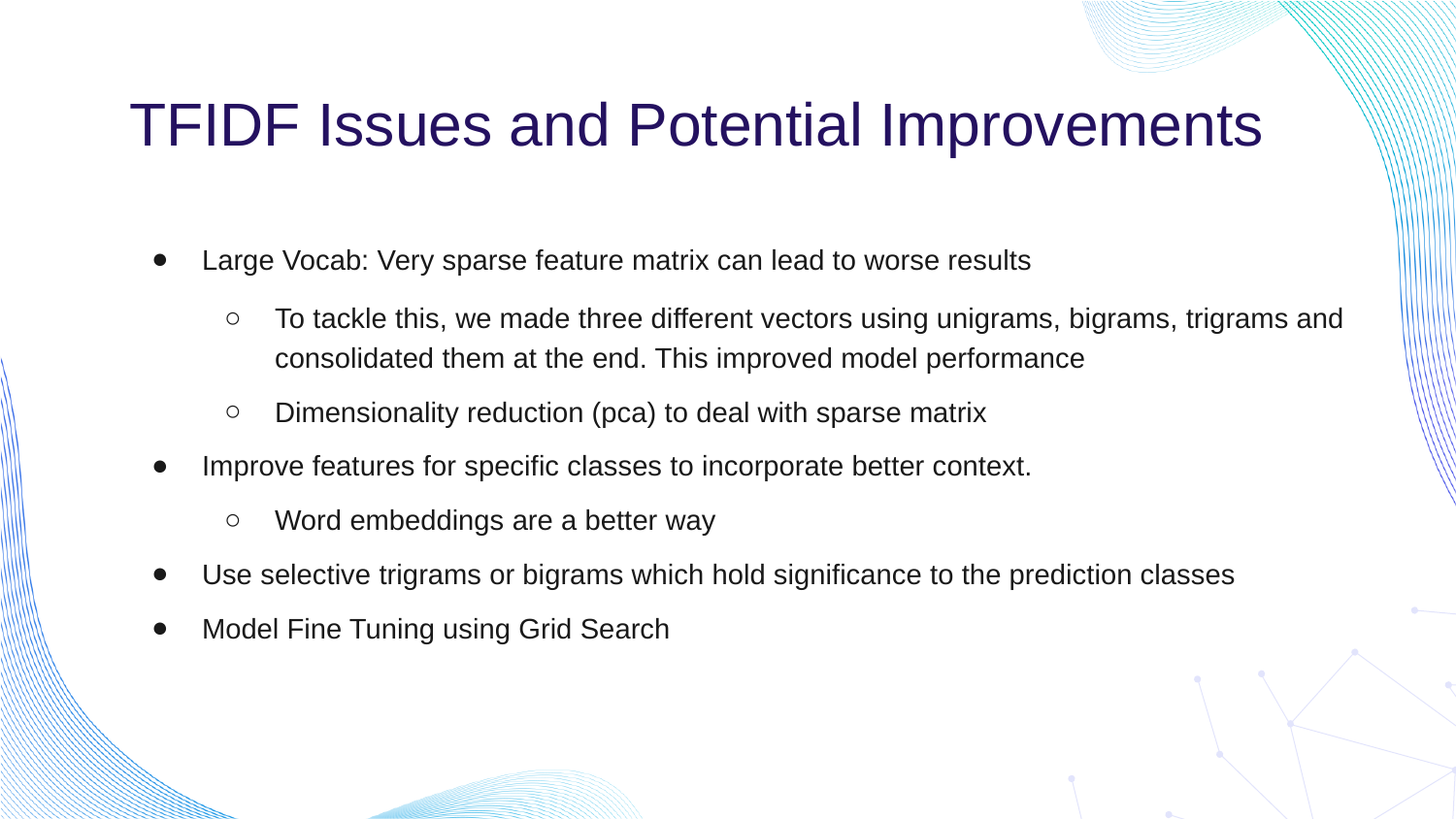

# TFIDF Issues and Potential Improvements
Large Vocab: Very sparse feature matrix can lead to worse results
To tackle this, we made three different vectors using unigrams, bigrams, trigrams and consolidated them at the end. This improved model performance
Dimensionality reduction (pca) to deal with sparse matrix
Improve features for specific classes to incorporate better context.
Word embeddings are a better way
Use selective trigrams or bigrams which hold significance to the prediction classes
Model Fine Tuning using Grid Search